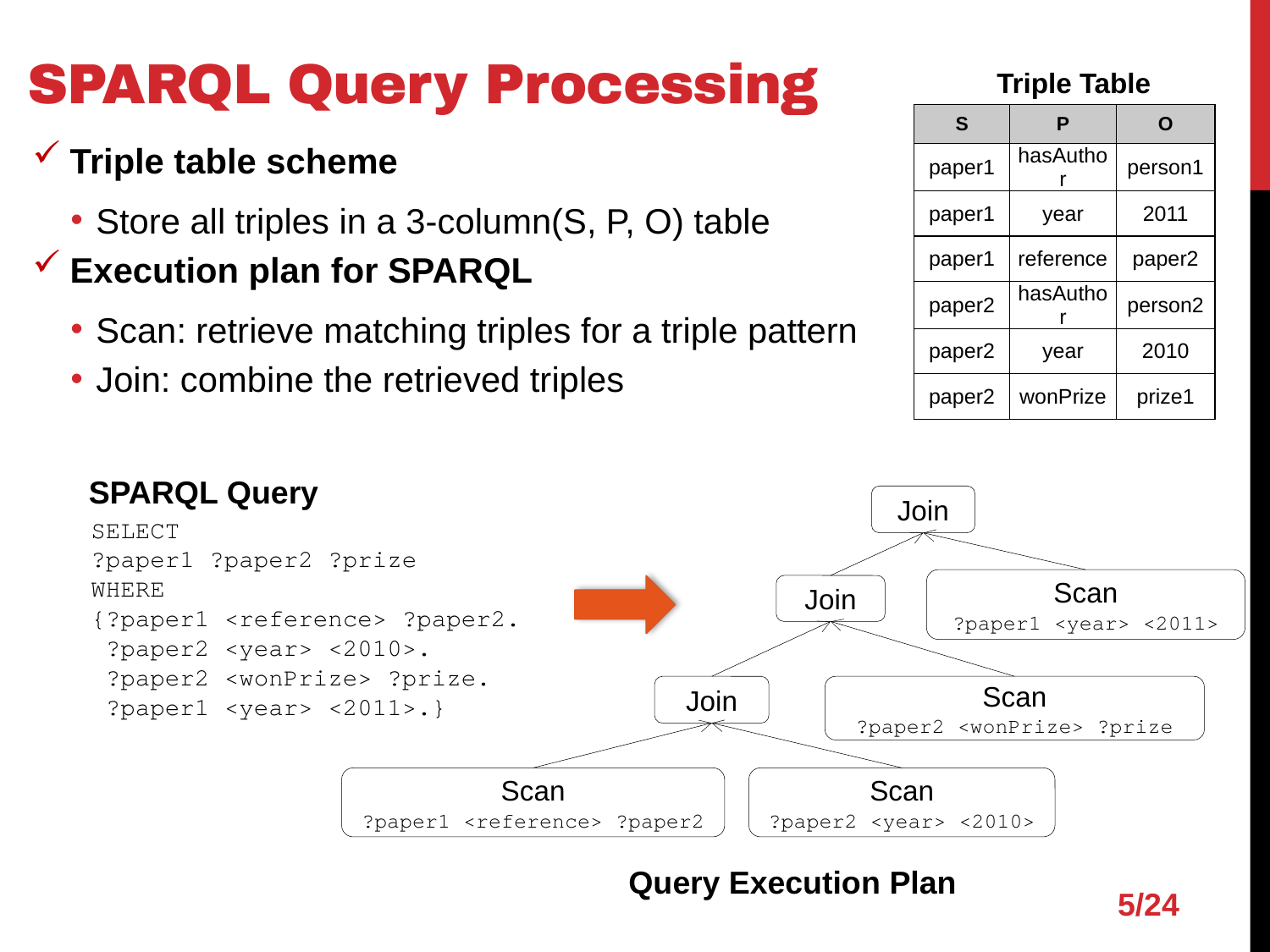

# SPARQL Query Processing
Triple Table
| S | P | O |
| --- | --- | --- |
| paper1 | hasAuthor | person1 |
| paper1 | year | 2011 |
| paper1 | reference | paper2 |
| paper2 | hasAuthor | person2 |
| paper2 | year | 2010 |
| paper2 | wonPrize | prize1 |
Triple table scheme
Store all triples in a 3-column(S, P, O) table
Execution plan for SPARQL
Scan: retrieve matching triples for a triple pattern
Join: combine the retrieved triples

SPARQL Query
Join
SELECT
?paper1 ?paper2 ?prize
WHERE
{?paper1 <reference> ?paper2.
 ?paper2 <year> <2010>.
 ?paper2 <wonPrize> ?prize.
 ?paper1 <year> <2011>.}
Scan
?paper1 <year> <2011>
Join

Join
Scan
?paper2 <wonPrize> ?prize
Scan
?paper2 <year> <2010>
Scan
?paper1 <reference> ?paper2
Query Execution Plan
5/24